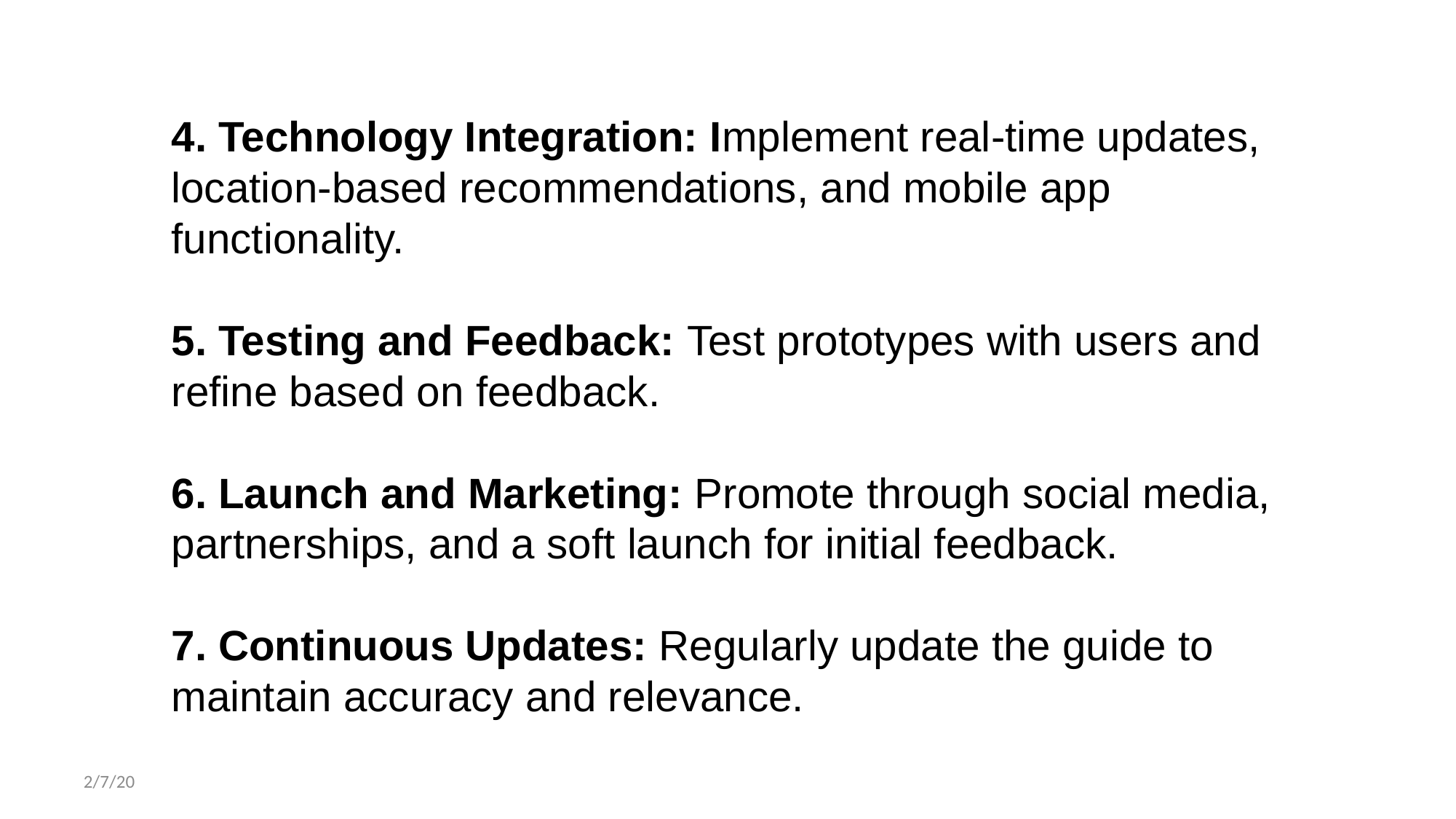

4. Technology Integration: Implement real-time updates, location-based recommendations, and mobile app functionality.

5. Testing and Feedback: Test prototypes with users and refine based on feedback.

6. Launch and Marketing: Promote through social media, partnerships, and a soft launch for initial feedback.

7. Continuous Updates: Regularly update the guide to maintain accuracy and relevance.
# 2/7/20